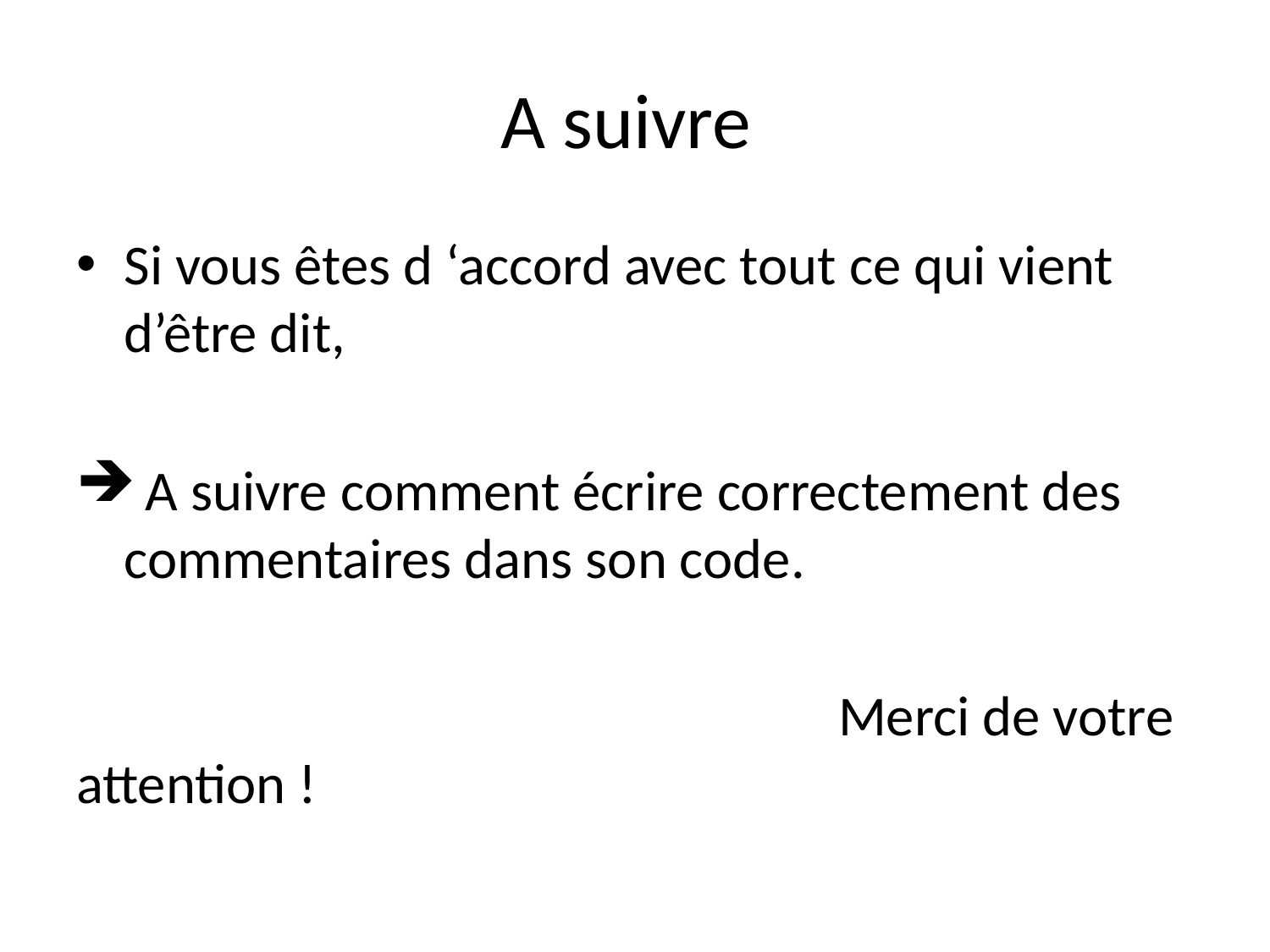

# A suivre
Si vous êtes d ‘accord avec tout ce qui vient d’être dit,

 A suivre comment écrire correctement des commentaires dans son code.

						Merci de votre attention !